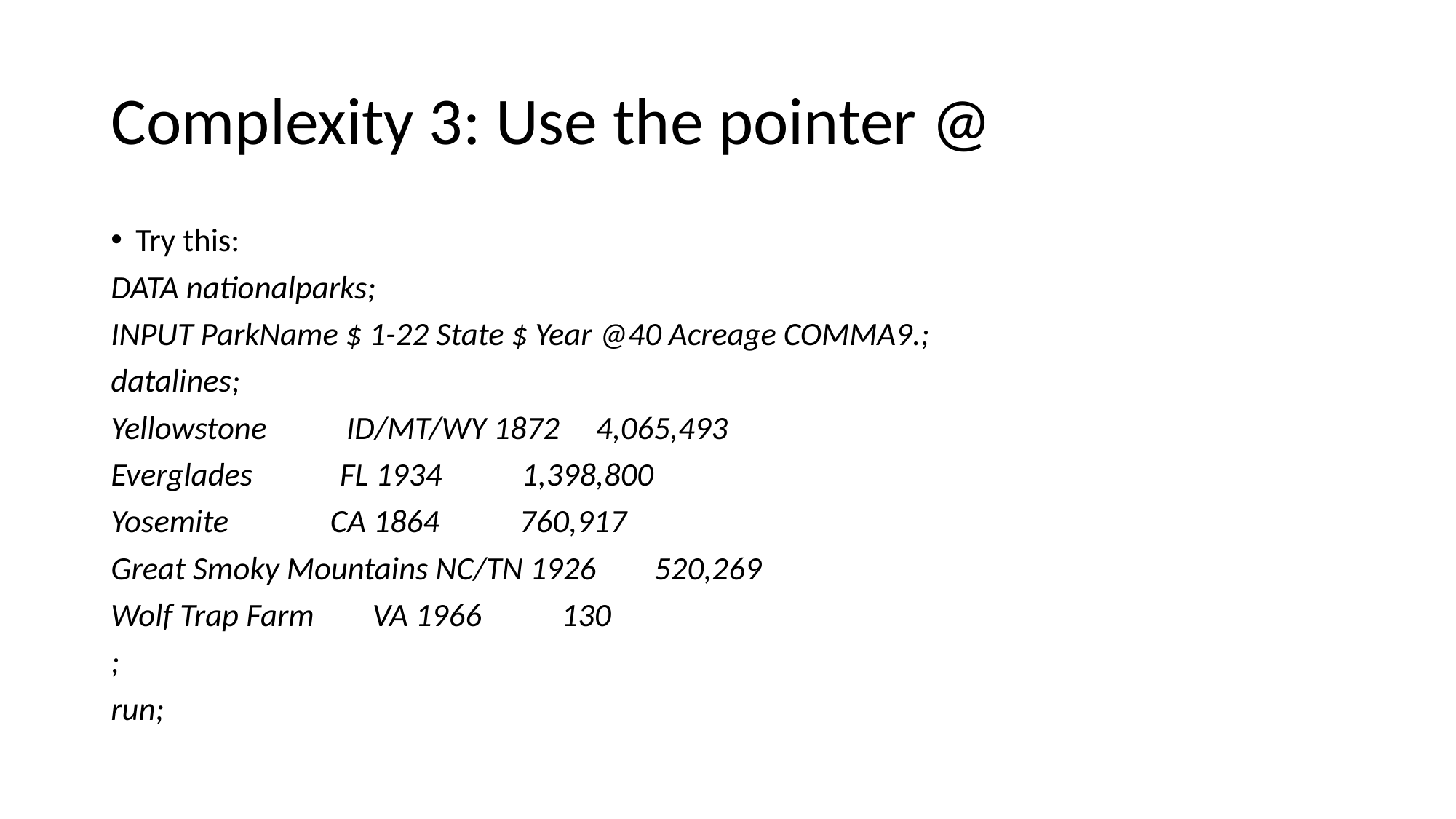

# Complexity 3: Use the pointer @
Try this:
DATA nationalparks;
INPUT ParkName $ 1-22 State $ Year @40 Acreage COMMA9.;
datalines;
Yellowstone           ID/MT/WY 1872     4,065,493
Everglades            FL 1934           1,398,800
Yosemite              CA 1864           760,917
Great Smoky Mountains NC/TN 1926        520,269
Wolf Trap Farm        VA 1966           130
;
run;